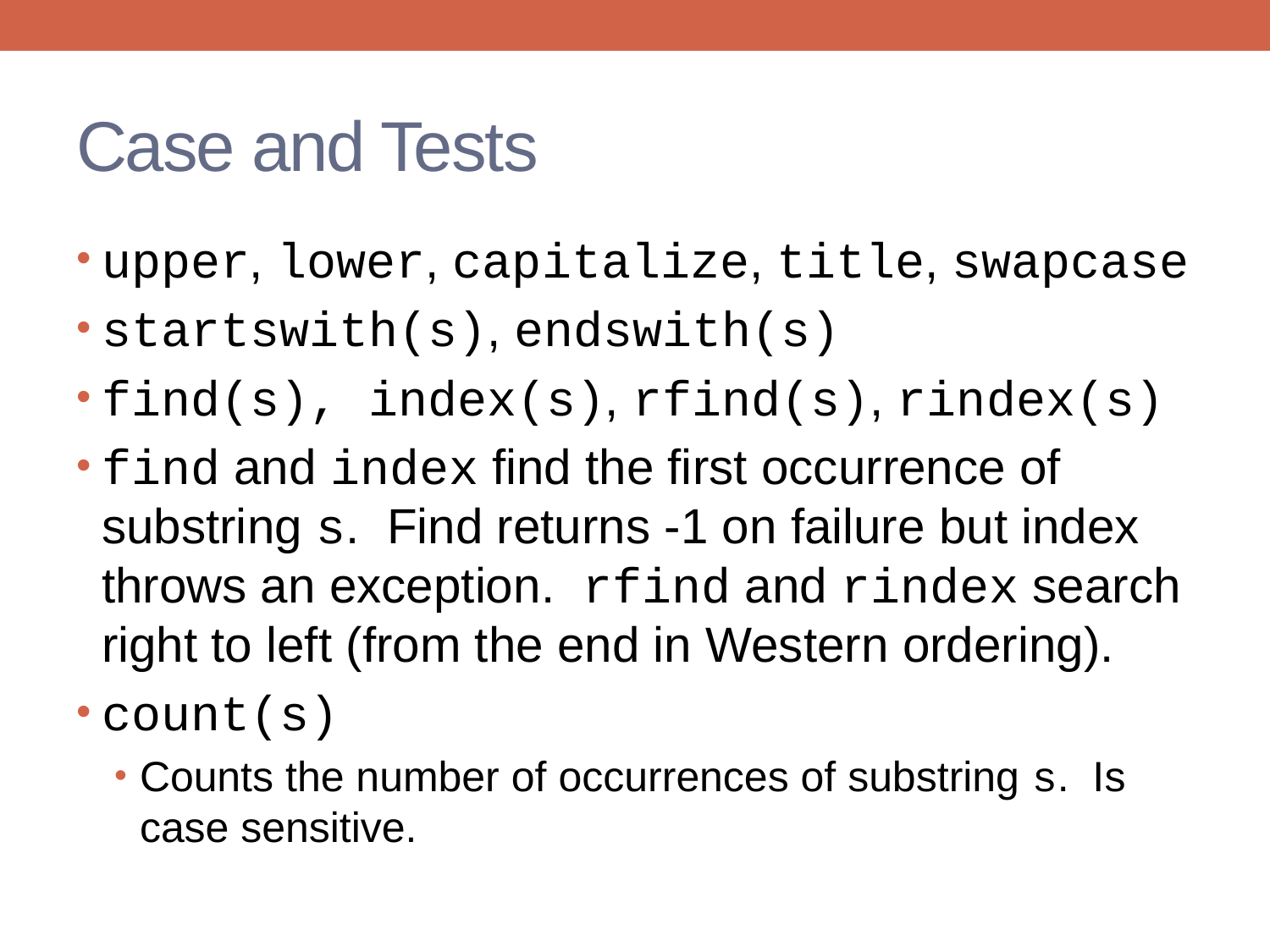

# Case and Tests
upper, lower, capitalize, title, swapcase
startswith(s), endswith(s)
find(s), index(s), rfind(s), rindex(s)
find and index find the first occurrence of substring s.  Find returns -1 on failure but index throws an exception.  rfind and rindex search right to left (from the end in Western ordering).
count(s)
Counts the number of occurrences of substring s.  Is case sensitive.